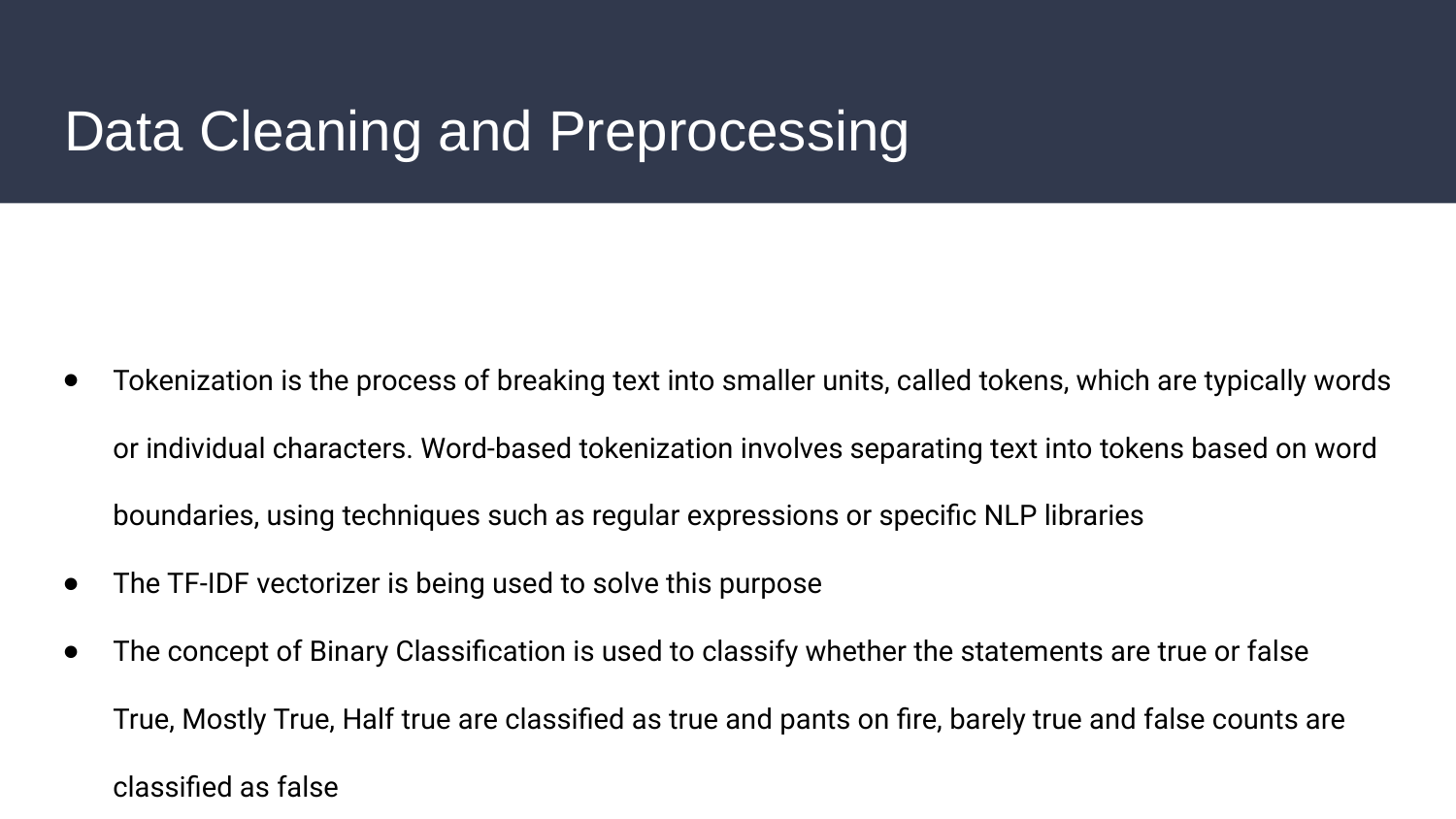

# Data Cleaning and Preprocessing
Tokenization is the process of breaking text into smaller units, called tokens, which are typically words or individual characters. Word-based tokenization involves separating text into tokens based on word boundaries, using techniques such as regular expressions or specific NLP libraries
The TF-IDF vectorizer is being used to solve this purpose
The concept of Binary Classification is used to classify whether the statements are true or false
True, Mostly True, Half true are classified as true and pants on fire, barely true and false counts are classified as false